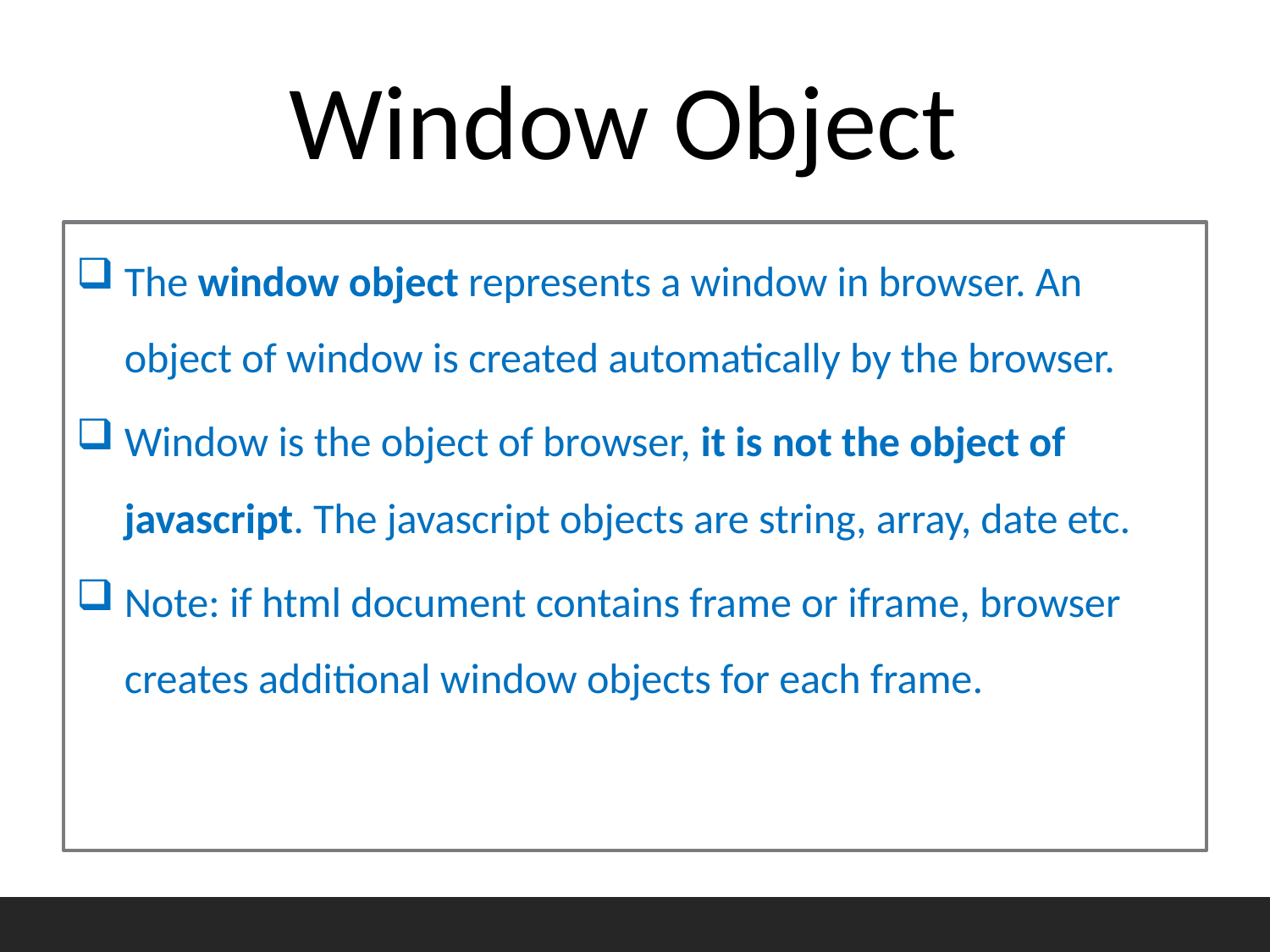

# Window Object
The window object represents a window in browser. An object of window is created automatically by the browser.
Window is the object of browser, it is not the object of javascript. The javascript objects are string, array, date etc.
Note: if html document contains frame or iframe, browser creates additional window objects for each frame.